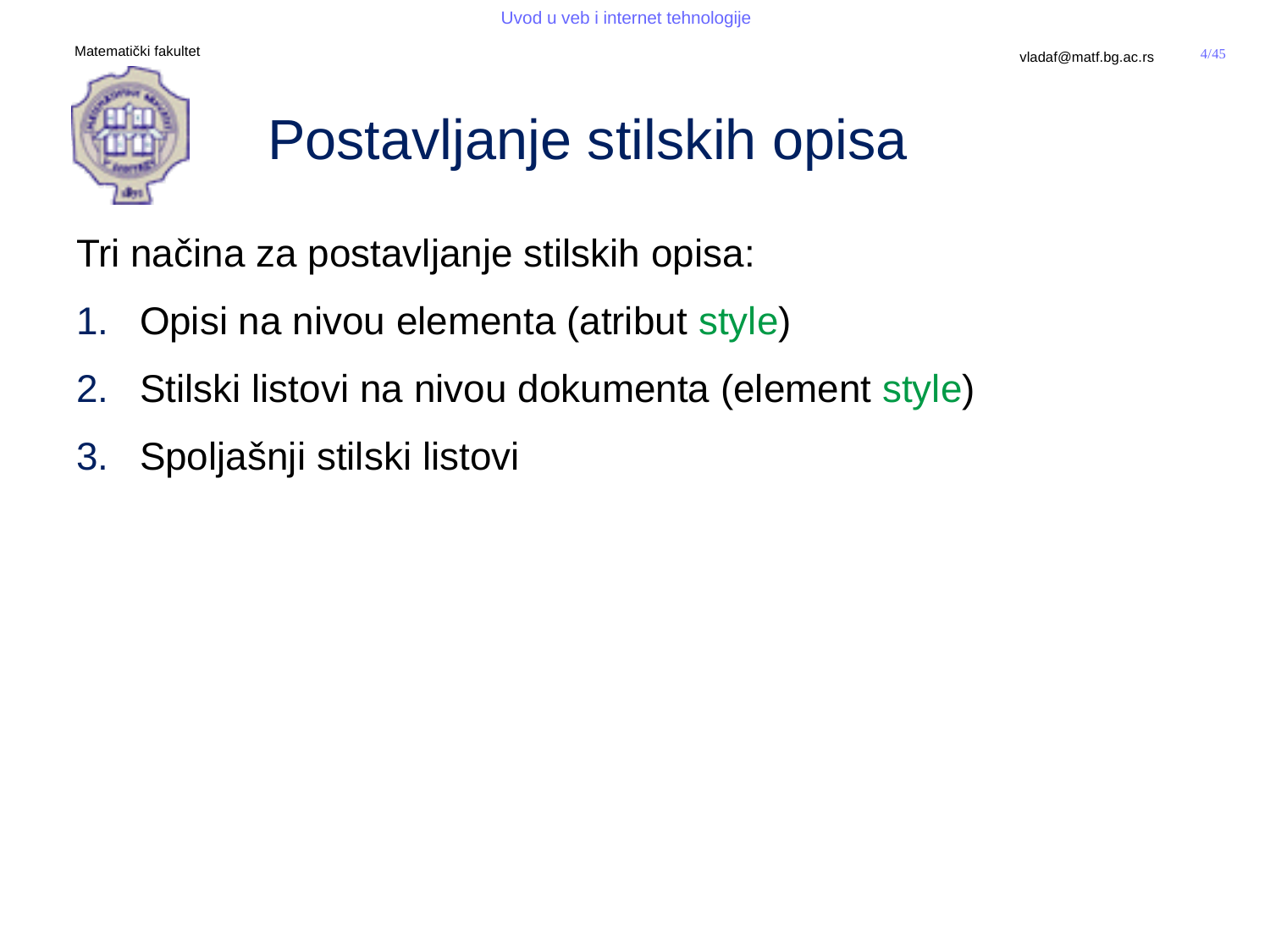

# Postavljanje stilskih opisa
Tri načina za postavljanje stilskih opisa:
Opisi na nivou elementa (atribut style)
Stilski listovi na nivou dokumenta (element style)
Spoljašnji stilski listovi